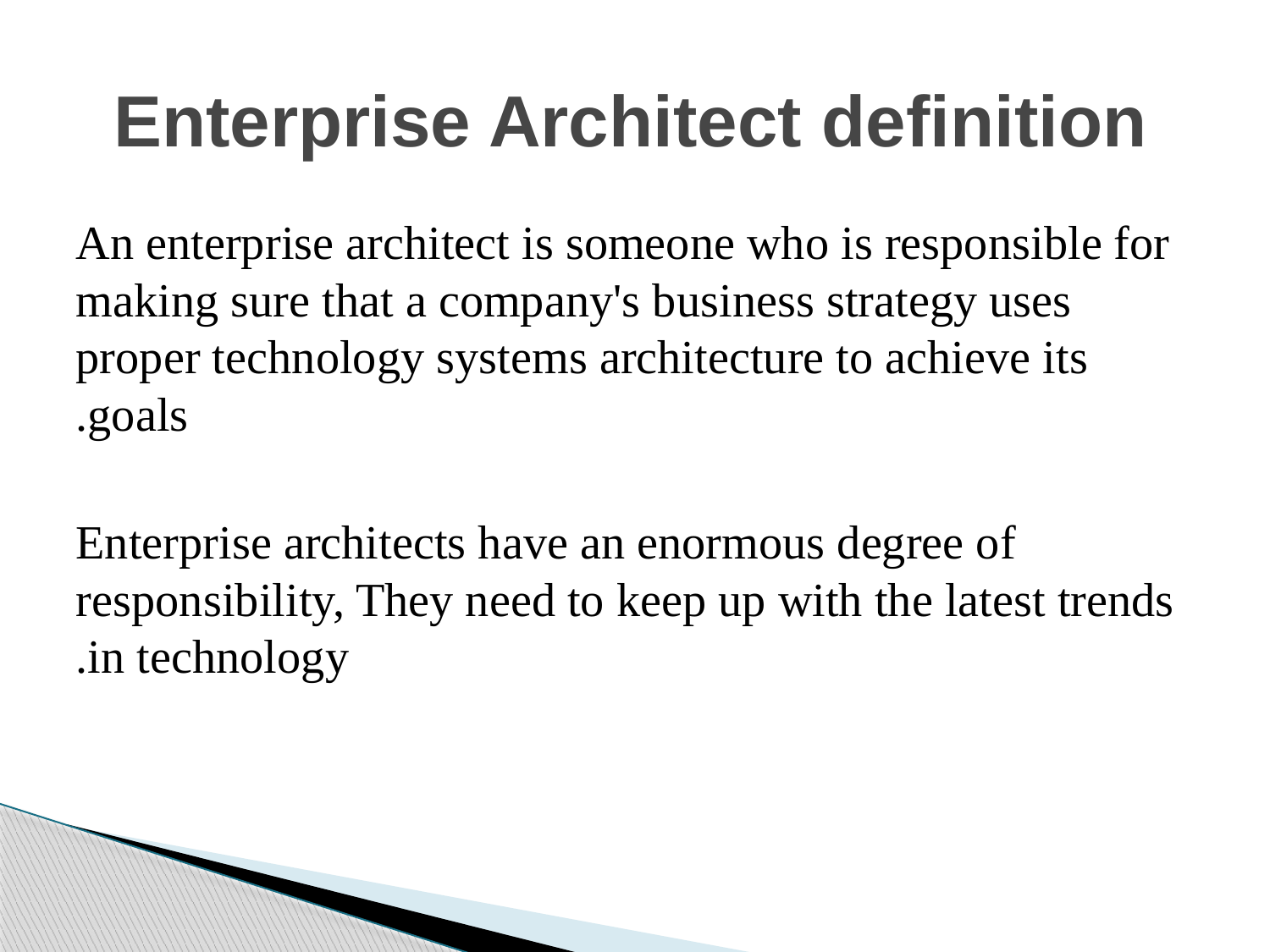

# Enterprise Architect definition
An enterprise architect is someone who is responsible for making sure that a company's business strategy uses proper technology systems architecture to achieve its goals.

Enterprise architects have an enormous degree of responsibility, They need to keep up with the latest trends in technology.